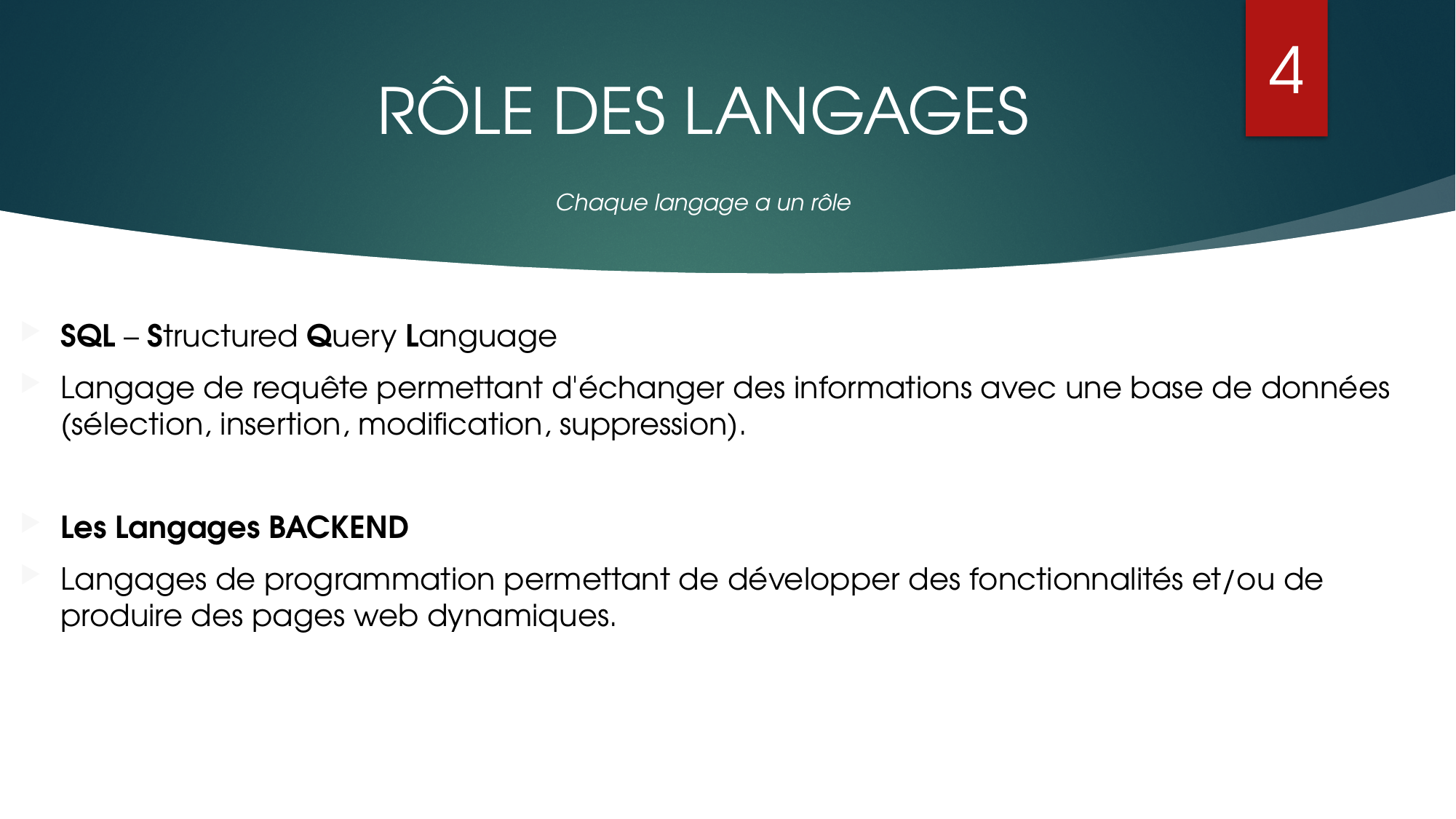

4
# RÔLE DES LANGAGES
Chaque langage a un rôle

SQL – Structured Query Language
Langage de requête permettant d'échanger des informations avec une base de données (sélection, insertion, modification, suppression).

Les Langages BACKEND
Langages de programmation permettant de développer des fonctionnalités et/ou de produire des pages web dynamiques.